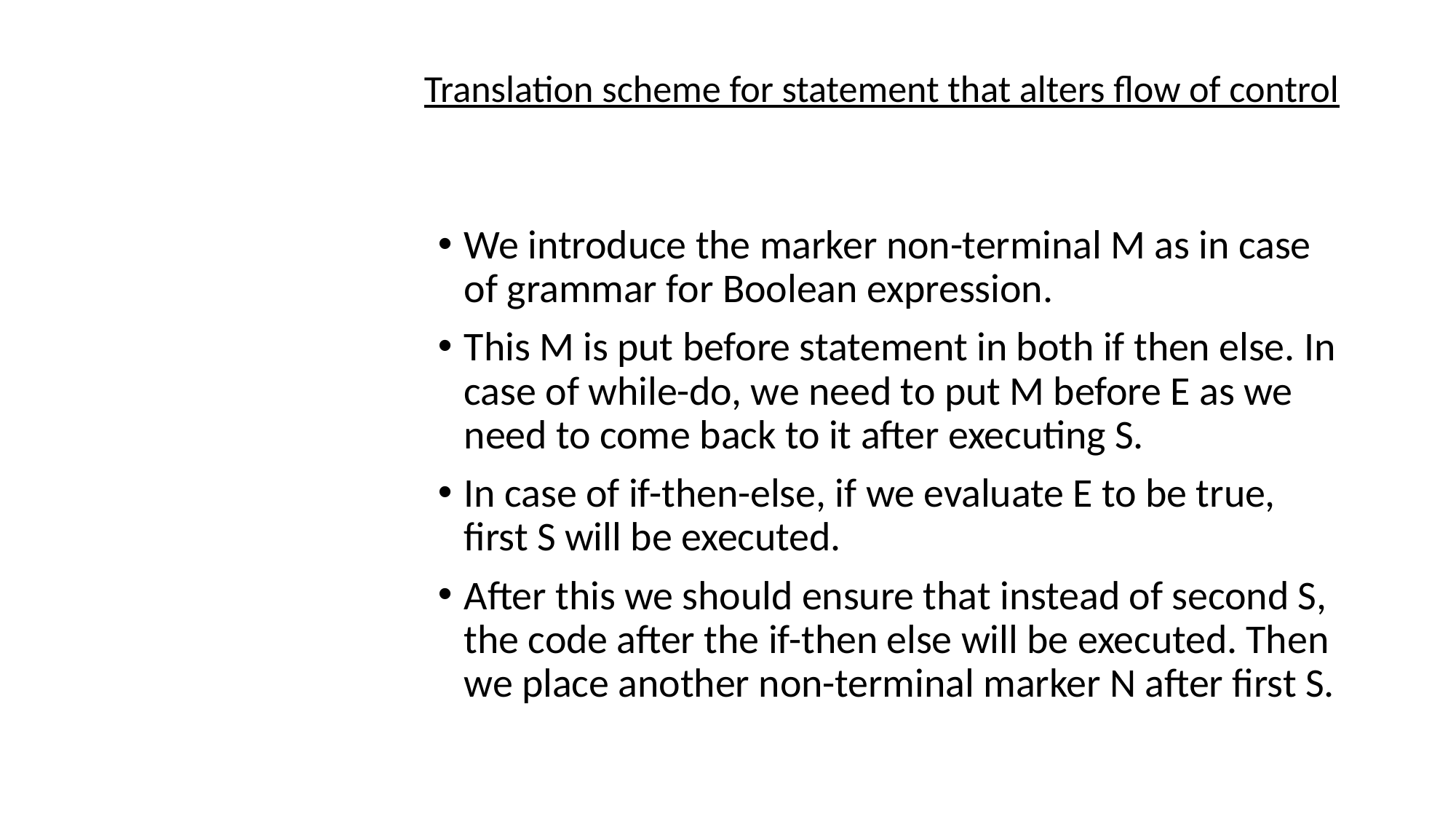

# Translation scheme for statement that alters flow of control
We introduce the marker non-terminal M as in case of grammar for Boolean expression.
This M is put before statement in both if then else. In case of while-do, we need to put M before E as we need to come back to it after executing S.
In case of if-then-else, if we evaluate E to be true, first S will be executed.
After this we should ensure that instead of second S, the code after the if-then else will be executed. Then we place another non-terminal marker N after first S.